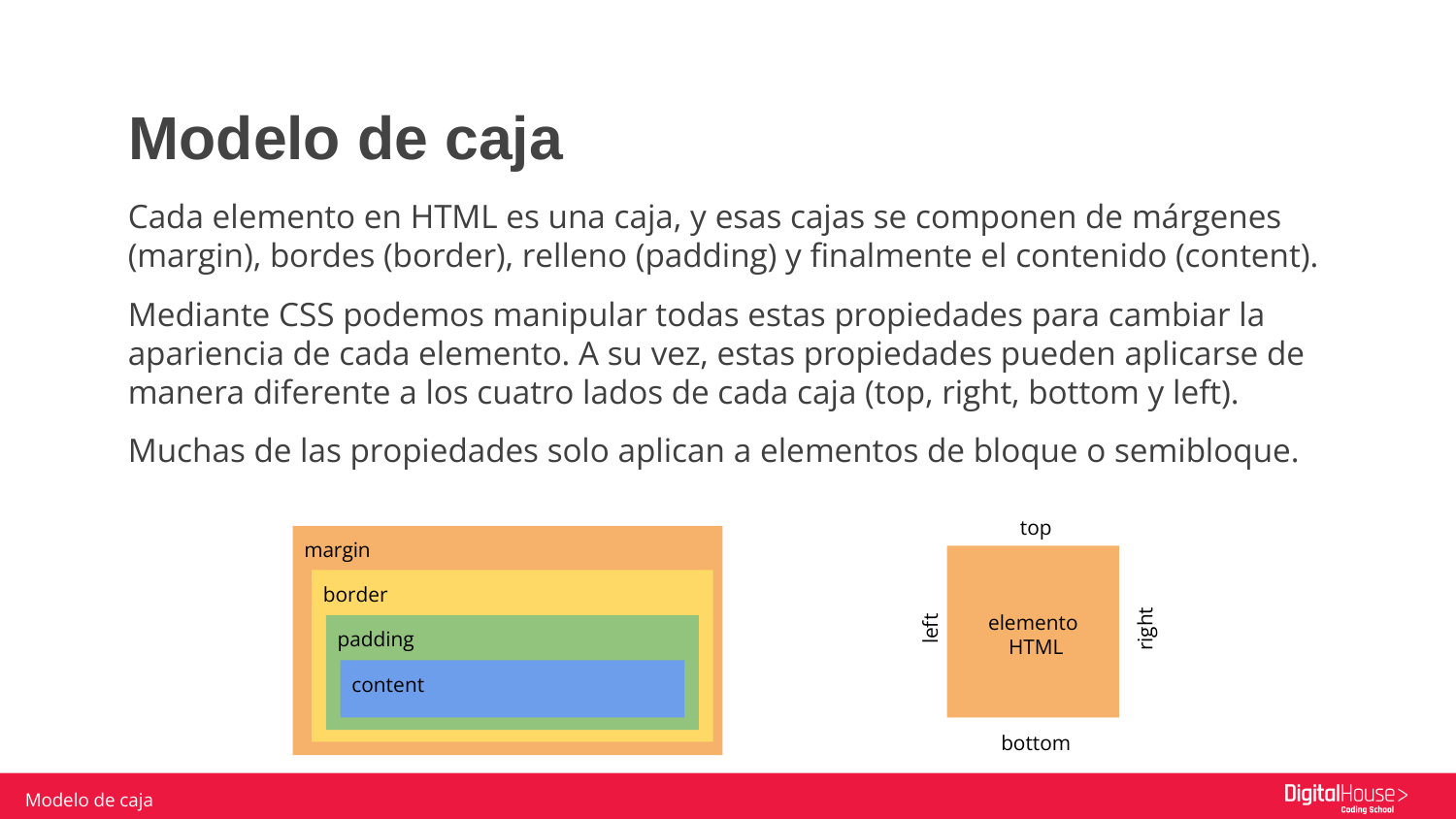

Modelo de caja
Cada elemento en HTML es una caja, y esas cajas se componen de márgenes (margin), bordes (border), relleno (padding) y finalmente el contenido (content).
Mediante CSS podemos manipular todas estas propiedades para cambiar la apariencia de cada elemento. A su vez, estas propiedades pueden aplicarse de manera diferente a los cuatro lados de cada caja (top, right, bottom y left).
Muchas de las propiedades solo aplican a elementos de bloque o semibloque.
top
margin
elemento
HTML
border
left
right
padding
content
bottom